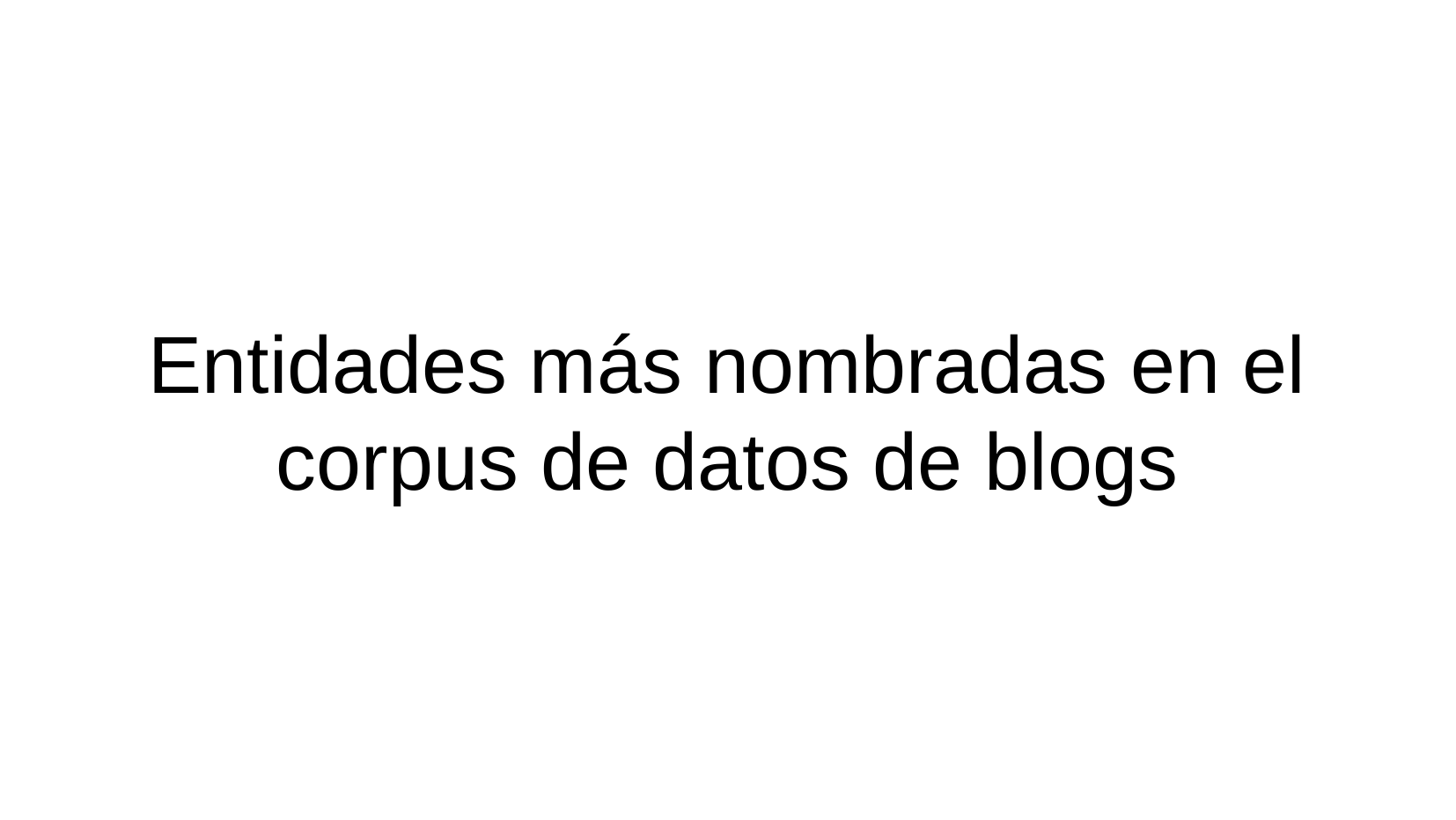

Entidades más nombradas en el corpus de datos de blogs